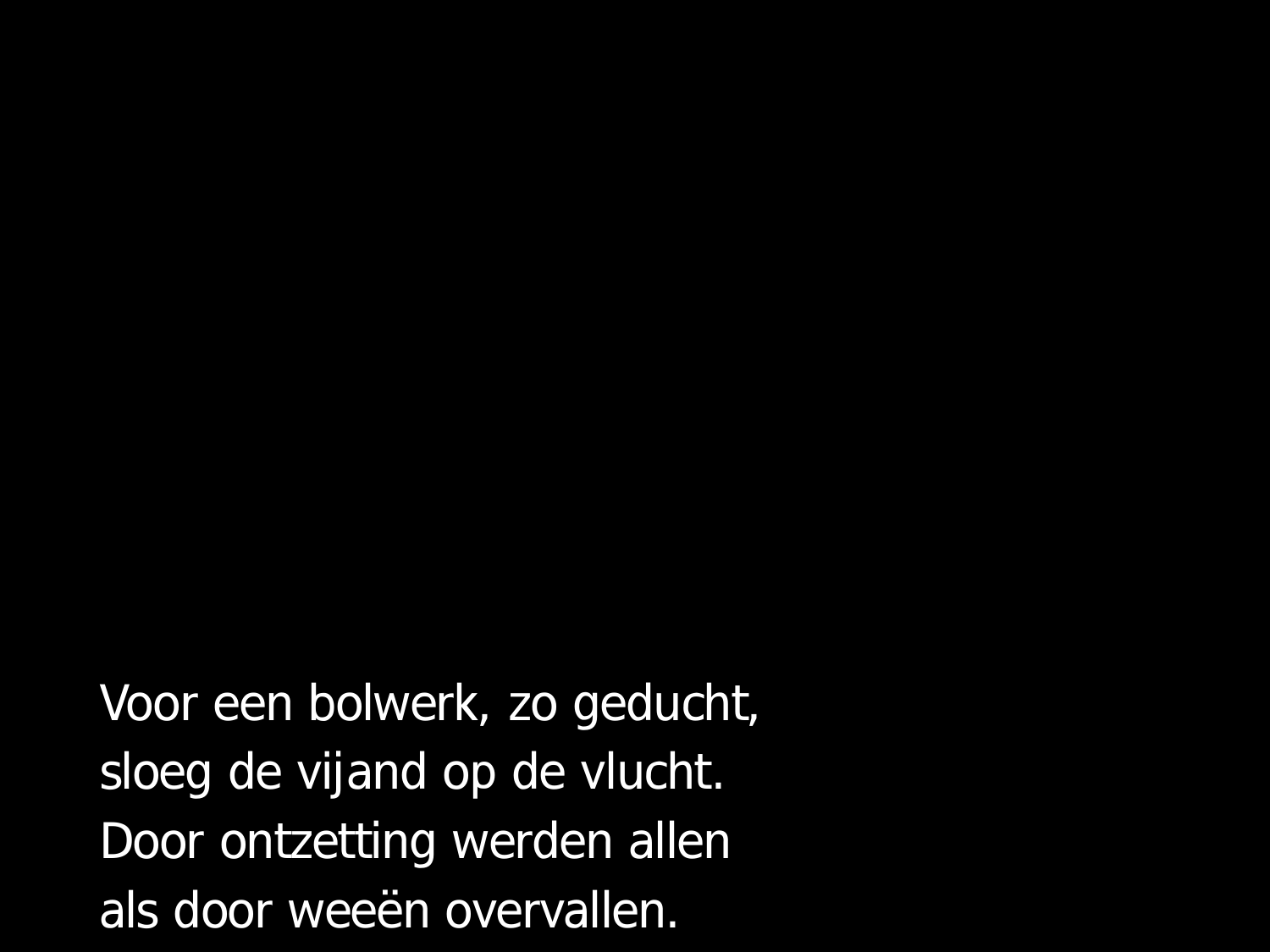

Voor een bolwerk, zo geducht,
sloeg de vijand op de vlucht.
Door ontzetting werden allen
als door weeën overvallen.